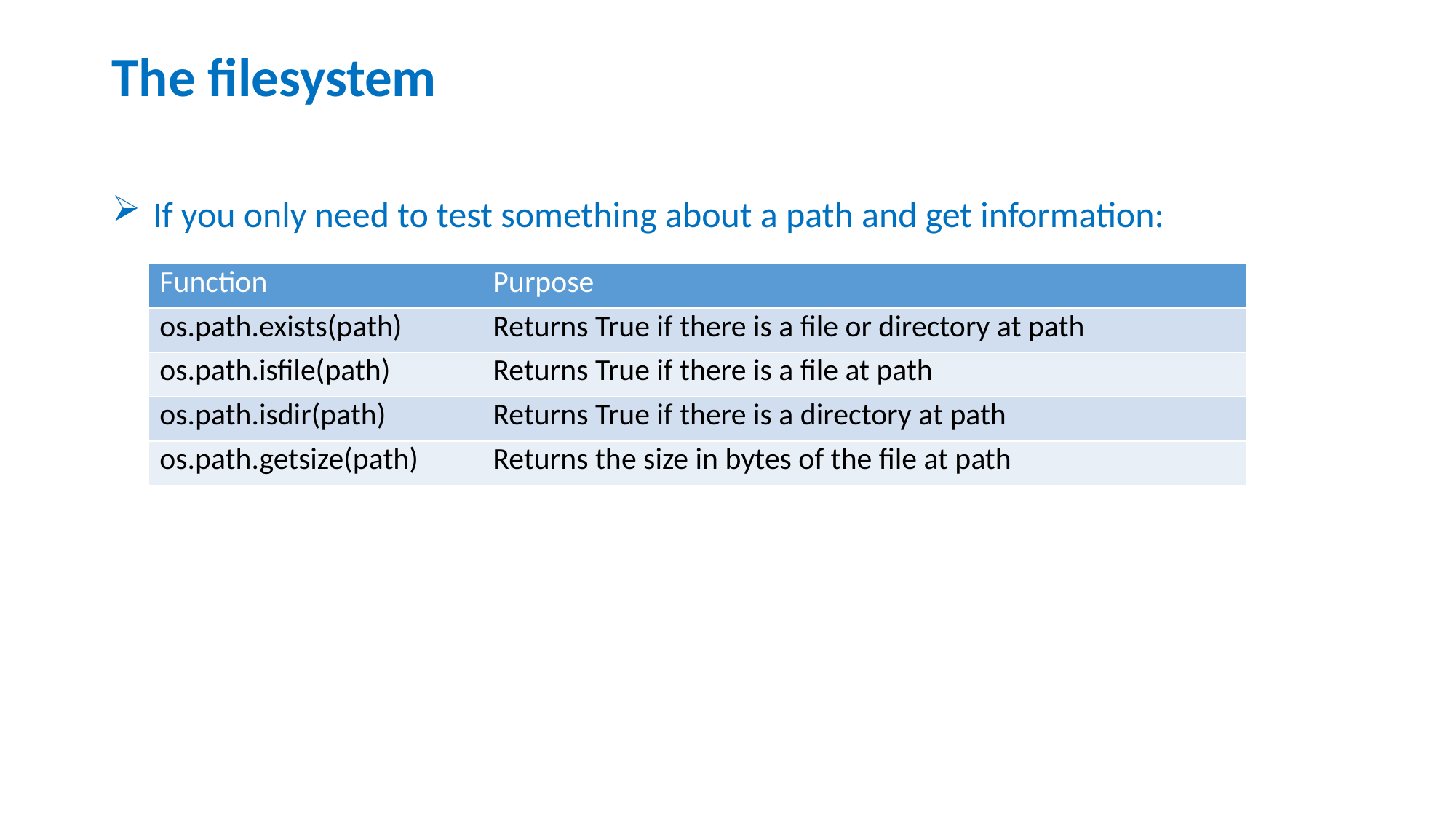

# The filesystem
If you only need to test something about a path and get information:

| Function | Purpose |
| --- | --- |
| os.path.exists(path) | Returns True if there is a file or directory at path |
| os.path.isfile(path) | Returns True if there is a file at path |
| os.path.isdir(path) | Returns True if there is a directory at path |
| os.path.getsize(path) | Returns the size in bytes of the file at path |